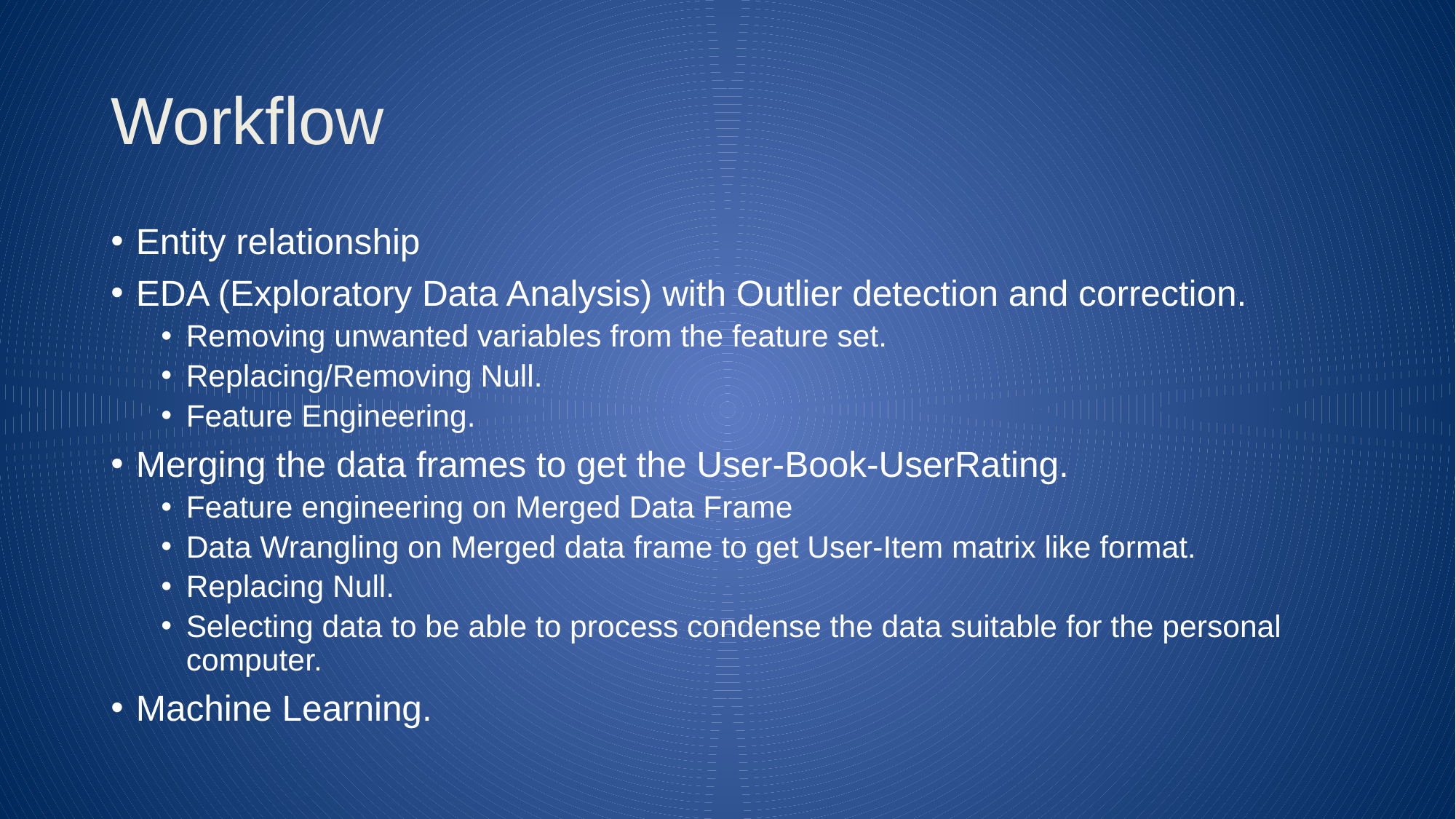

# Workflow
Entity relationship
EDA (Exploratory Data Analysis) with Outlier detection and correction.
Removing unwanted variables from the feature set.
Replacing/Removing Null.
Feature Engineering.
Merging the data frames to get the User-Book-UserRating.
Feature engineering on Merged Data Frame
Data Wrangling on Merged data frame to get User-Item matrix like format.
Replacing Null.
Selecting data to be able to process condense the data suitable for the personal computer.
Machine Learning.